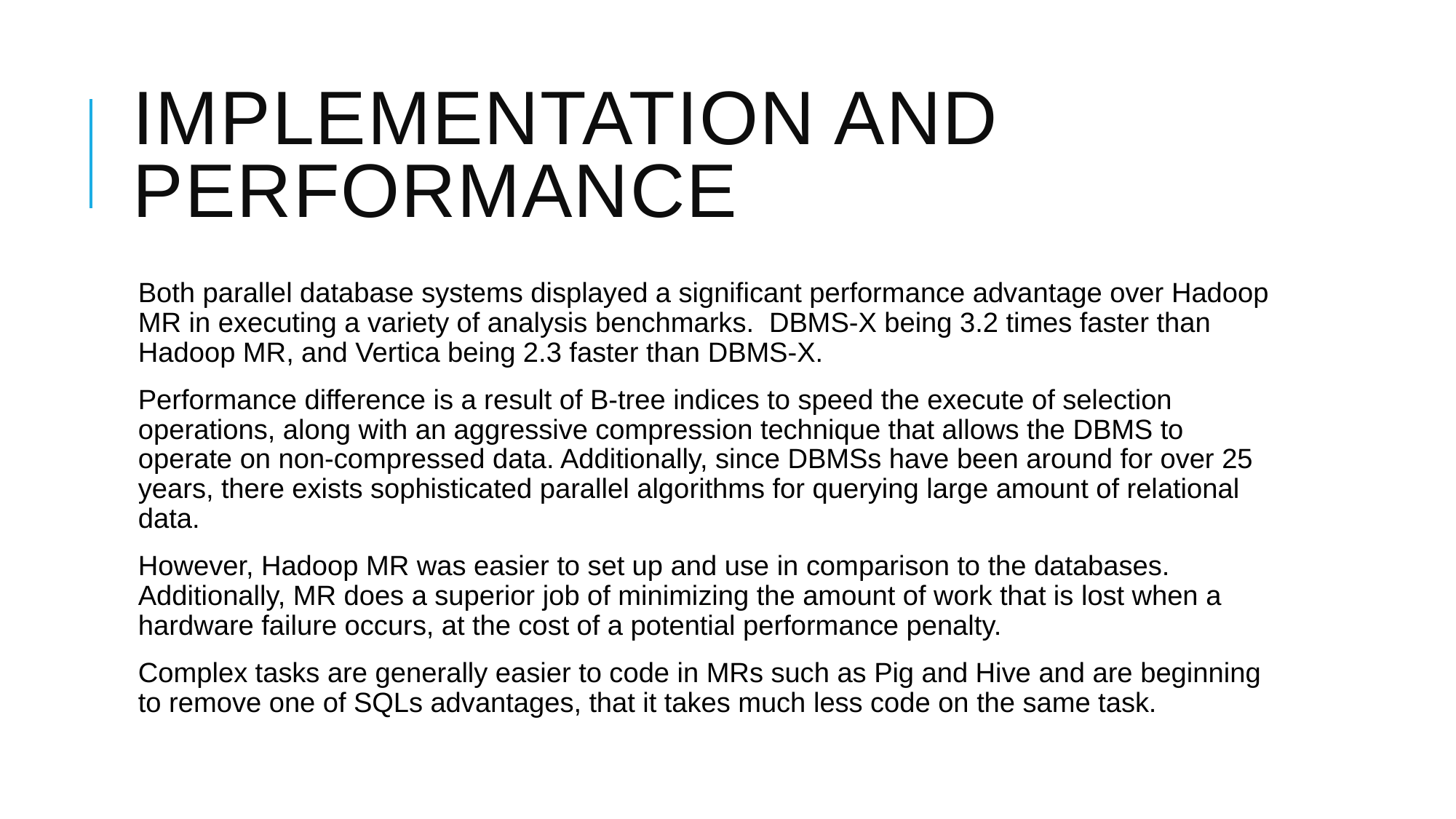

# Implementation and performance
Both parallel database systems displayed a significant performance advantage over Hadoop MR in executing a variety of analysis benchmarks.  DBMS-X being 3.2 times faster than Hadoop MR, and Vertica being 2.3 faster than DBMS-X.
Performance difference is a result of B-tree indices to speed the execute of selection operations, along with an aggressive compression technique that allows the DBMS to operate on non-compressed data. Additionally, since DBMSs have been around for over 25 years, there exists sophisticated parallel algorithms for querying large amount of relational data.
However, Hadoop MR was easier to set up and use in comparison to the databases. Additionally, MR does a superior job of minimizing the amount of work that is lost when a hardware failure occurs, at the cost of a potential performance penalty.
Complex tasks are generally easier to code in MRs such as Pig and Hive and are beginning to remove one of SQLs advantages, that it takes much less code on the same task.